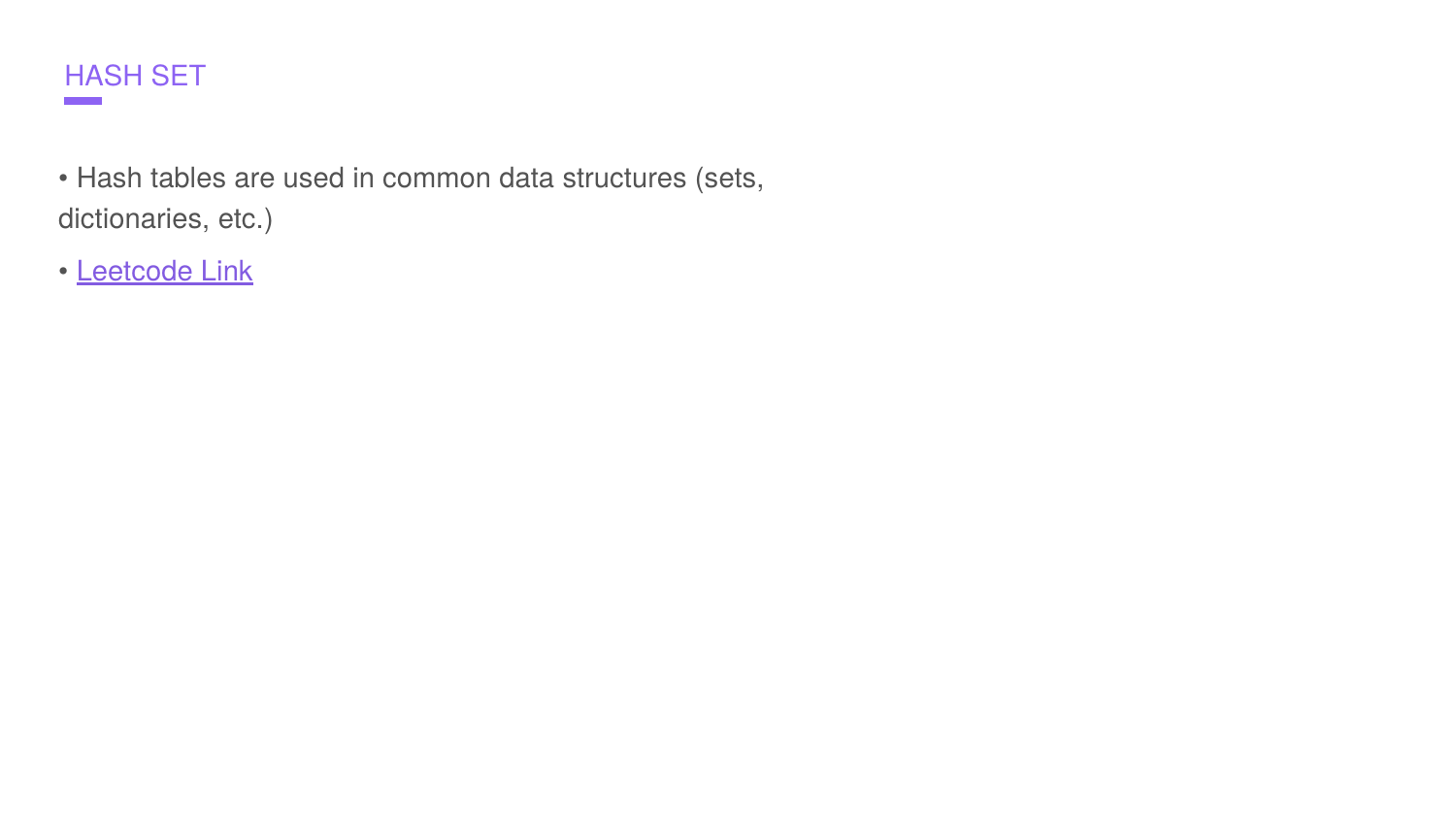

# HASH SET
• Hash tables are used in common data structures (sets, dictionaries, etc.)
• Leetcode Link